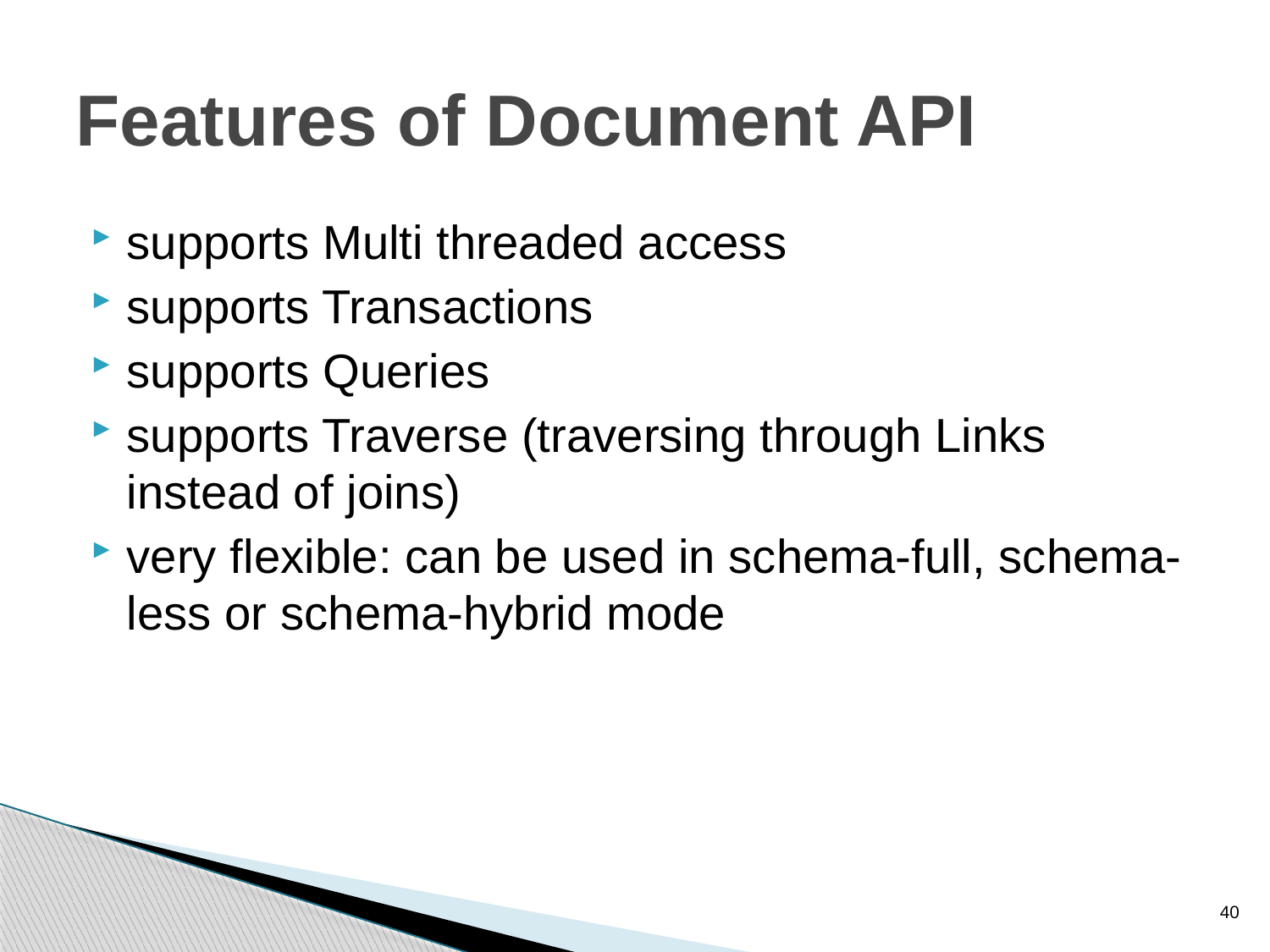

# Features of Document API
supports Multi threaded access
supports Transactions
supports Queries
supports Traverse (traversing through Links instead of joins)
very flexible: can be used in schema-full, schema-less or schema-hybrid mode
40